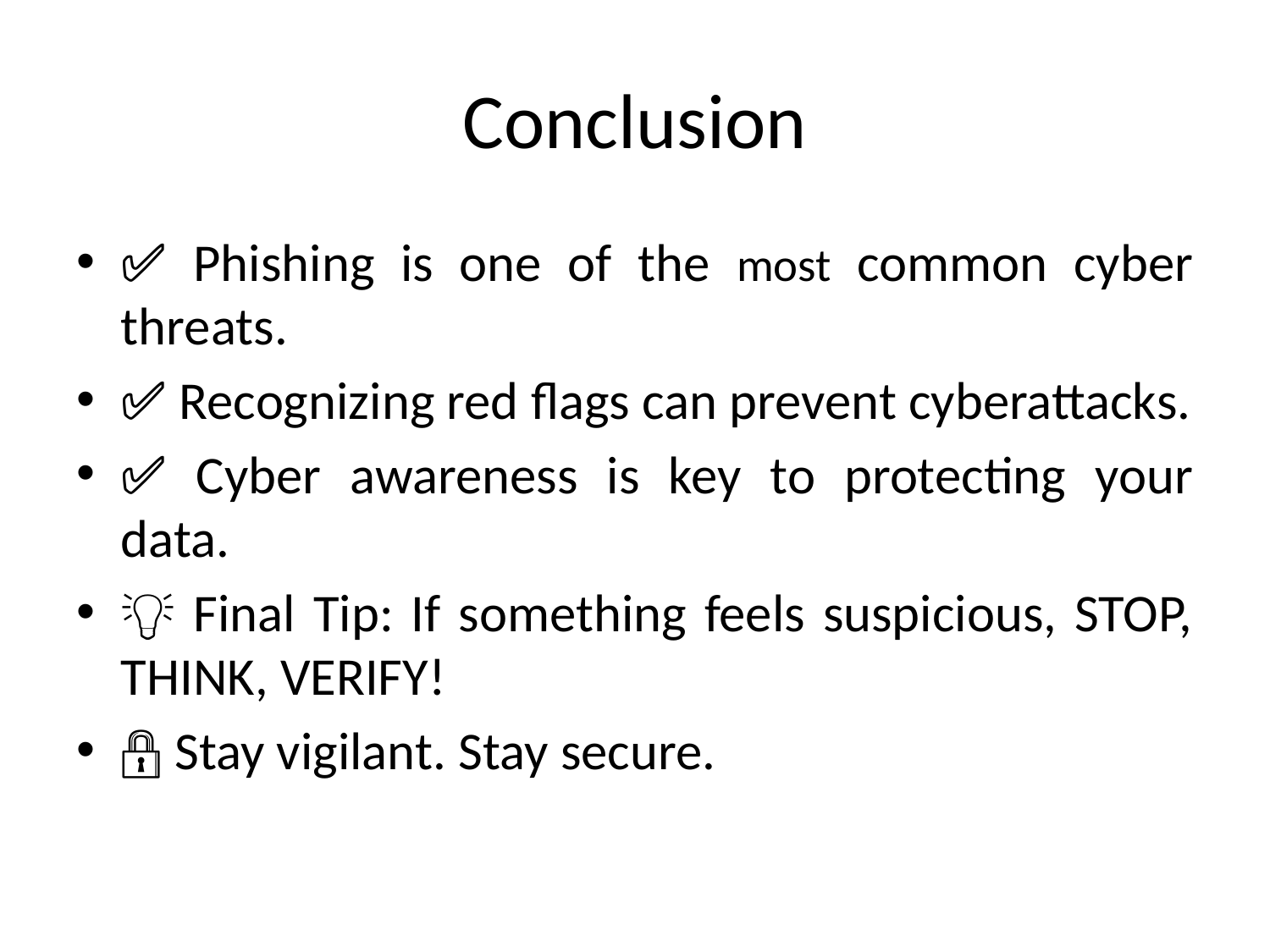

# Conclusion
✅ Phishing is one of the most common cyber threats.
✅ Recognizing red flags can prevent cyberattacks.
✅ Cyber awareness is key to protecting your data.
💡 Final Tip: If something feels suspicious, STOP, THINK, VERIFY!
🔒 Stay vigilant. Stay secure.